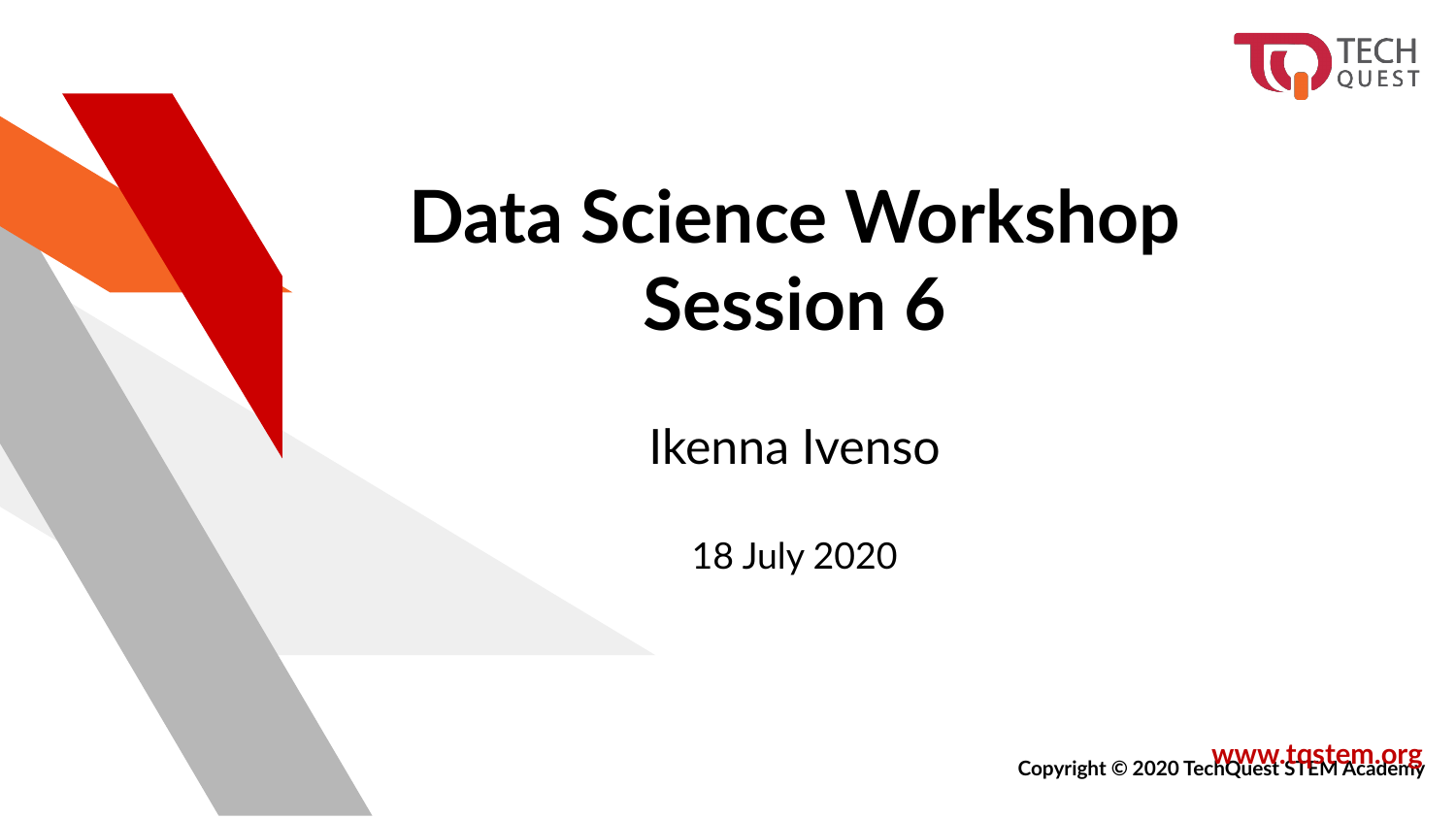

Data Science Workshop Session 6
# Ikenna Ivenso

18 July 2020